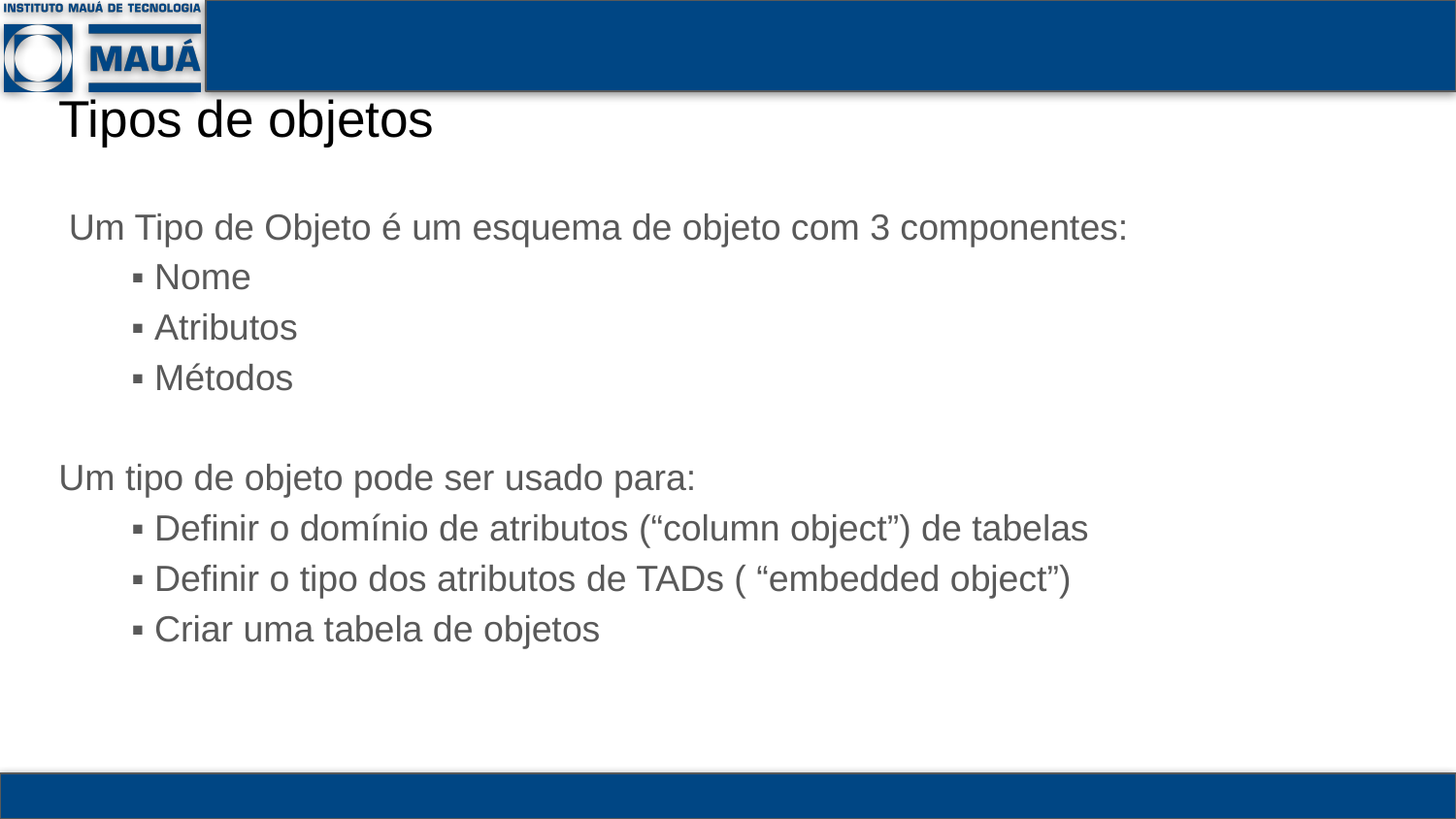

# Tipos de objetos
 Um Tipo de Objeto é um esquema de objeto com 3 componentes:
▪ Nome
▪ Atributos
▪ Métodos

Um tipo de objeto pode ser usado para:
▪ Definir o domínio de atributos (“column object”) de tabelas
▪ Definir o tipo dos atributos de TADs ( “embedded object”)
▪ Criar uma tabela de objetos